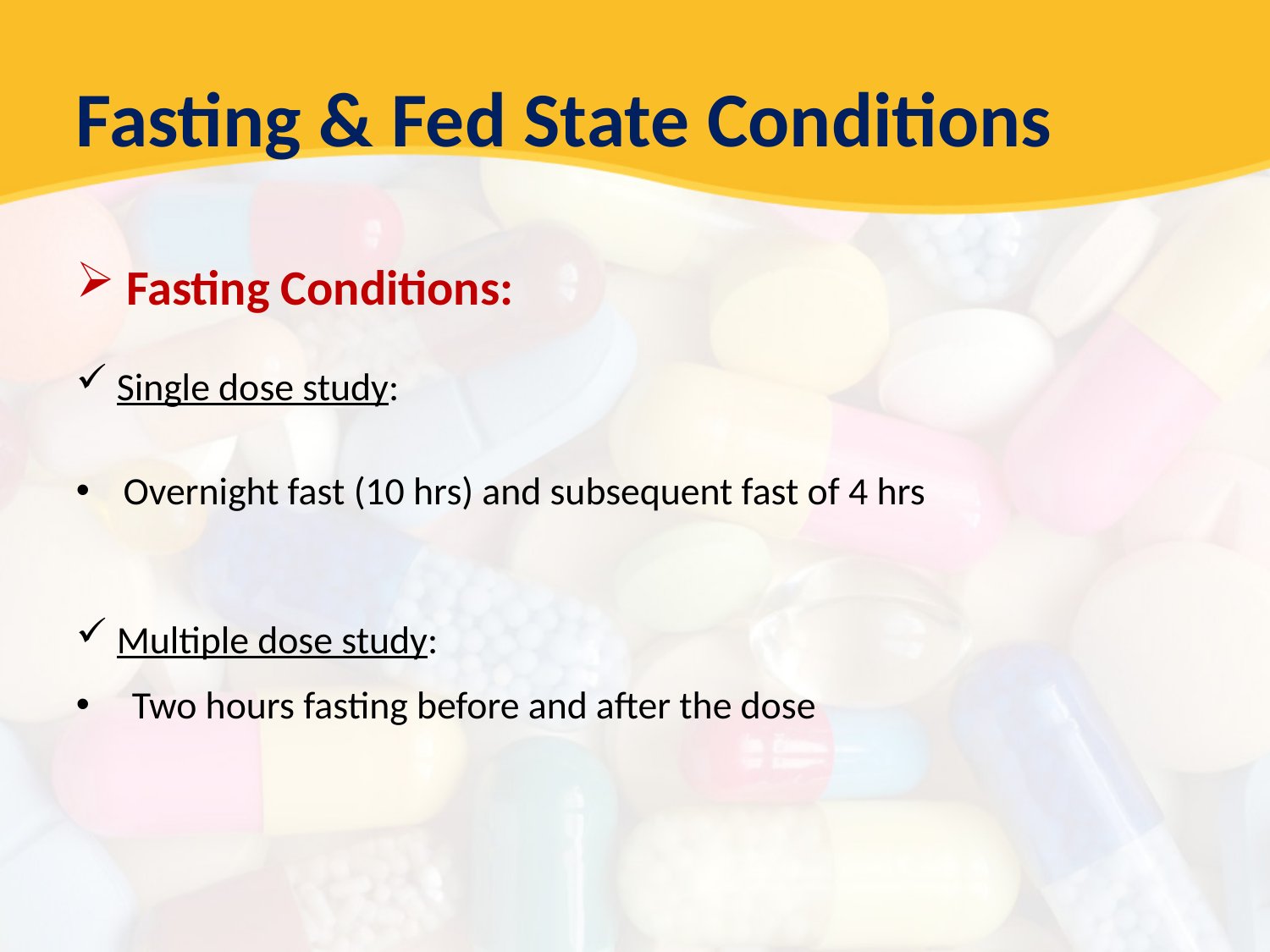

Fasting & Fed State Conditions

 Fasting Conditions:

 Single dose study:

  Overnight fast (10 hrs) and subsequent fast of 4 hrs

 Multiple dose study:
   Two hours fasting before and after the dose